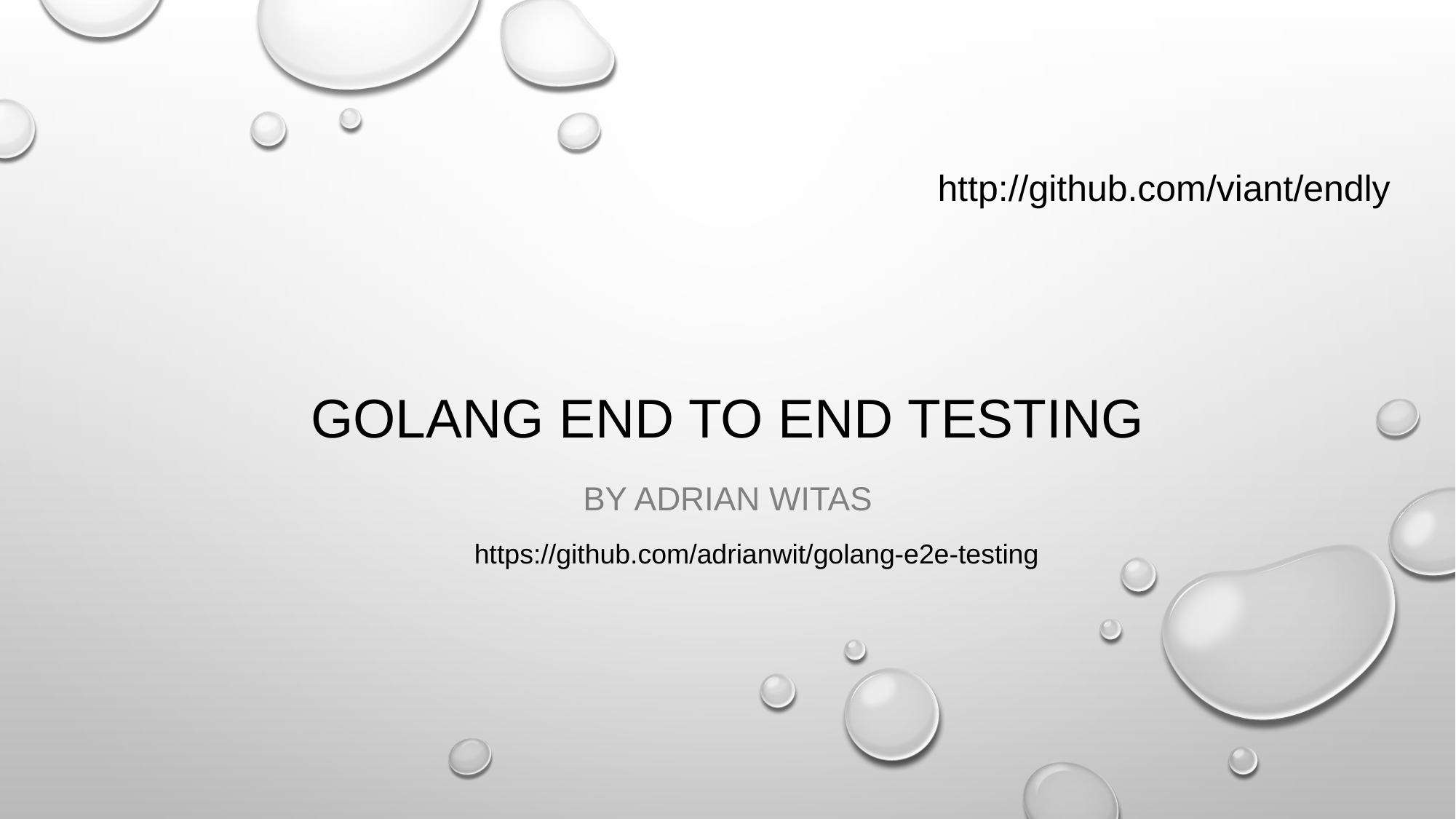

# Golang end to end testing
http://github.com/viant/endly

By Adrian Witas
https://github.com/adrianwit/golang-e2e-testing